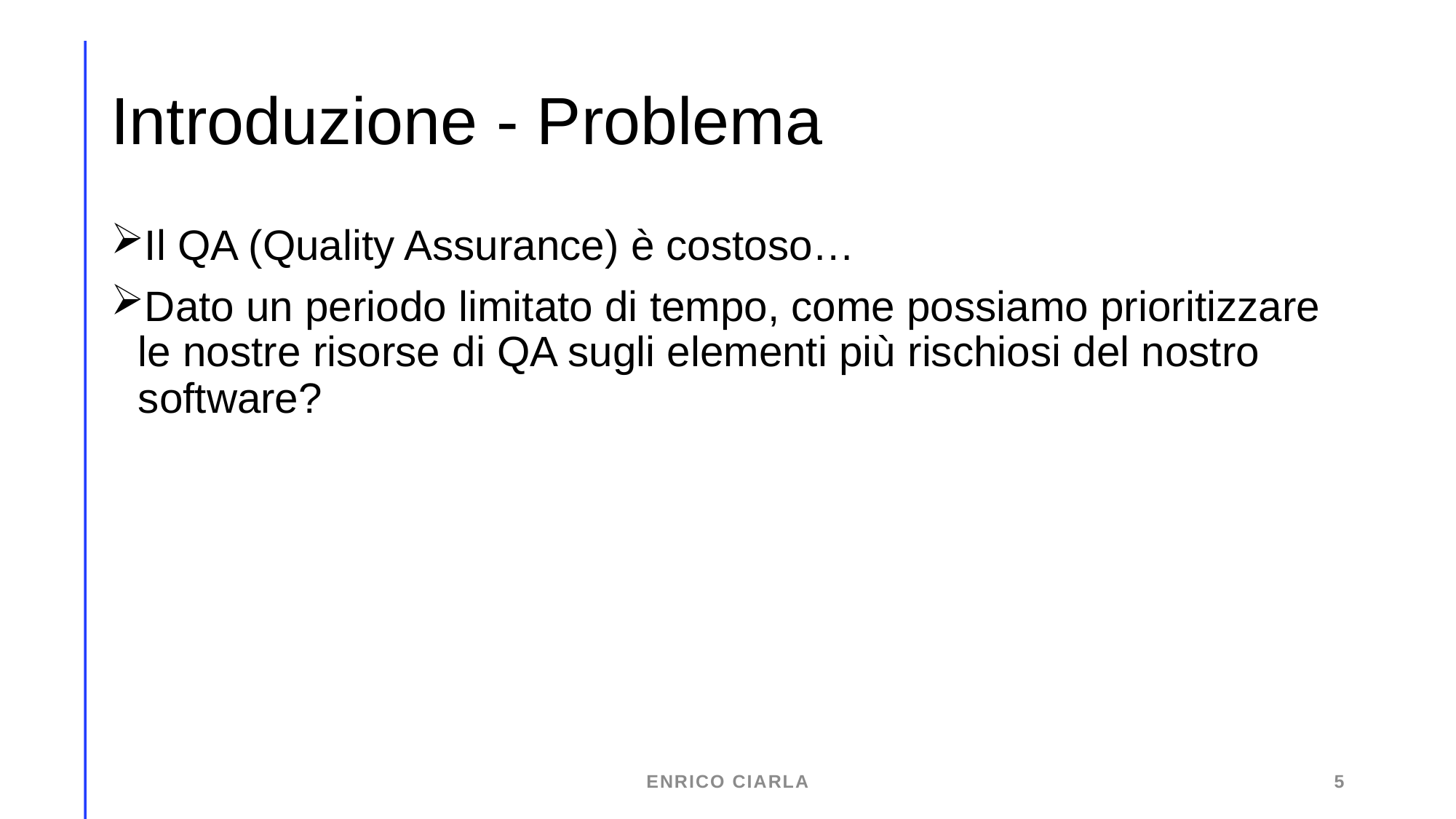

# Introduzione - Problema
Il QA (Quality Assurance) è costoso…
Dato un periodo limitato di tempo, come possiamo prioritizzare le nostre risorse di QA sugli elementi più rischiosi del nostro software?
Enrico Ciarla
5